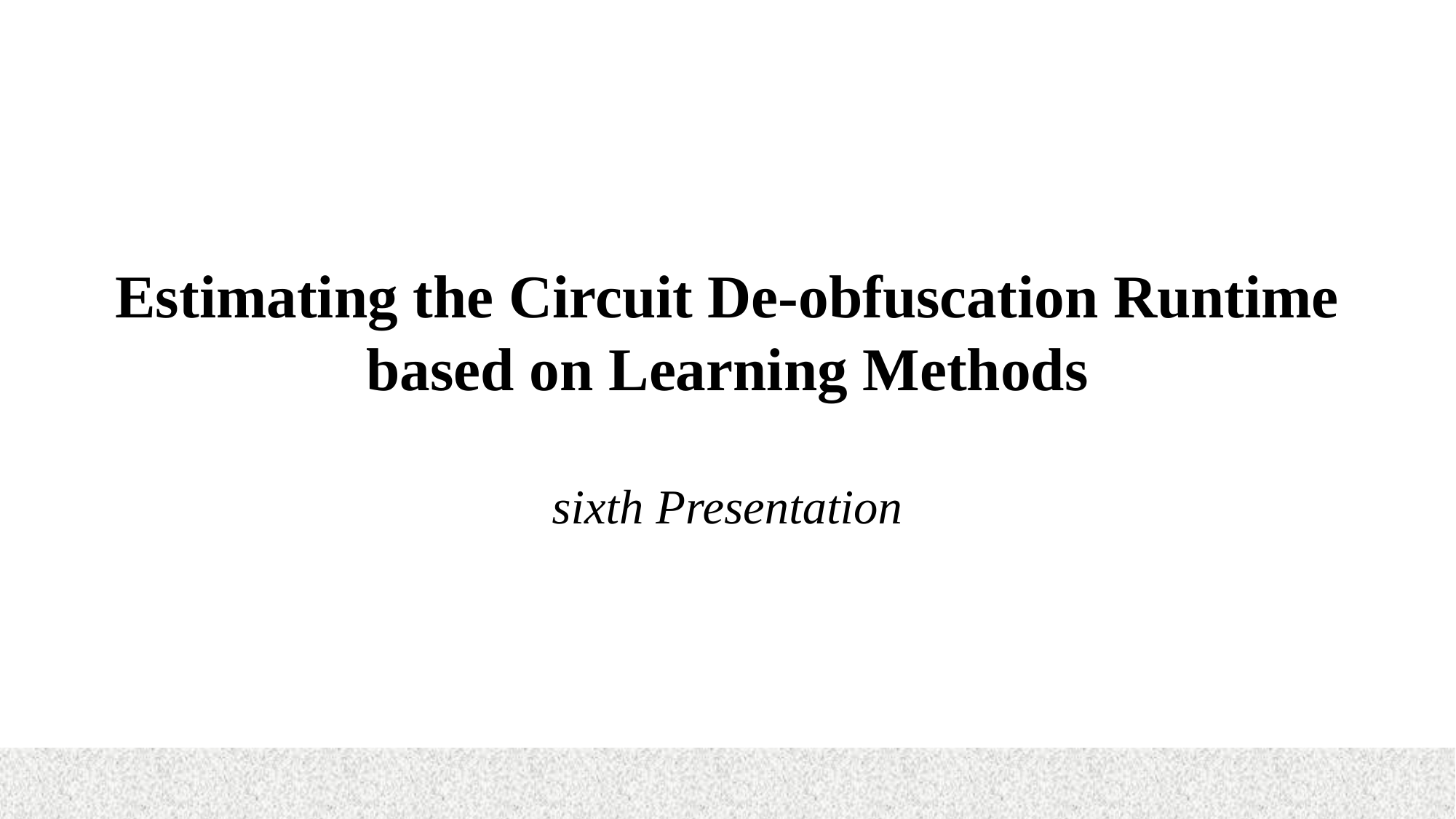

Estimating the Circuit De-obfuscation Runtime based on Learning Methods

sixth Presentation